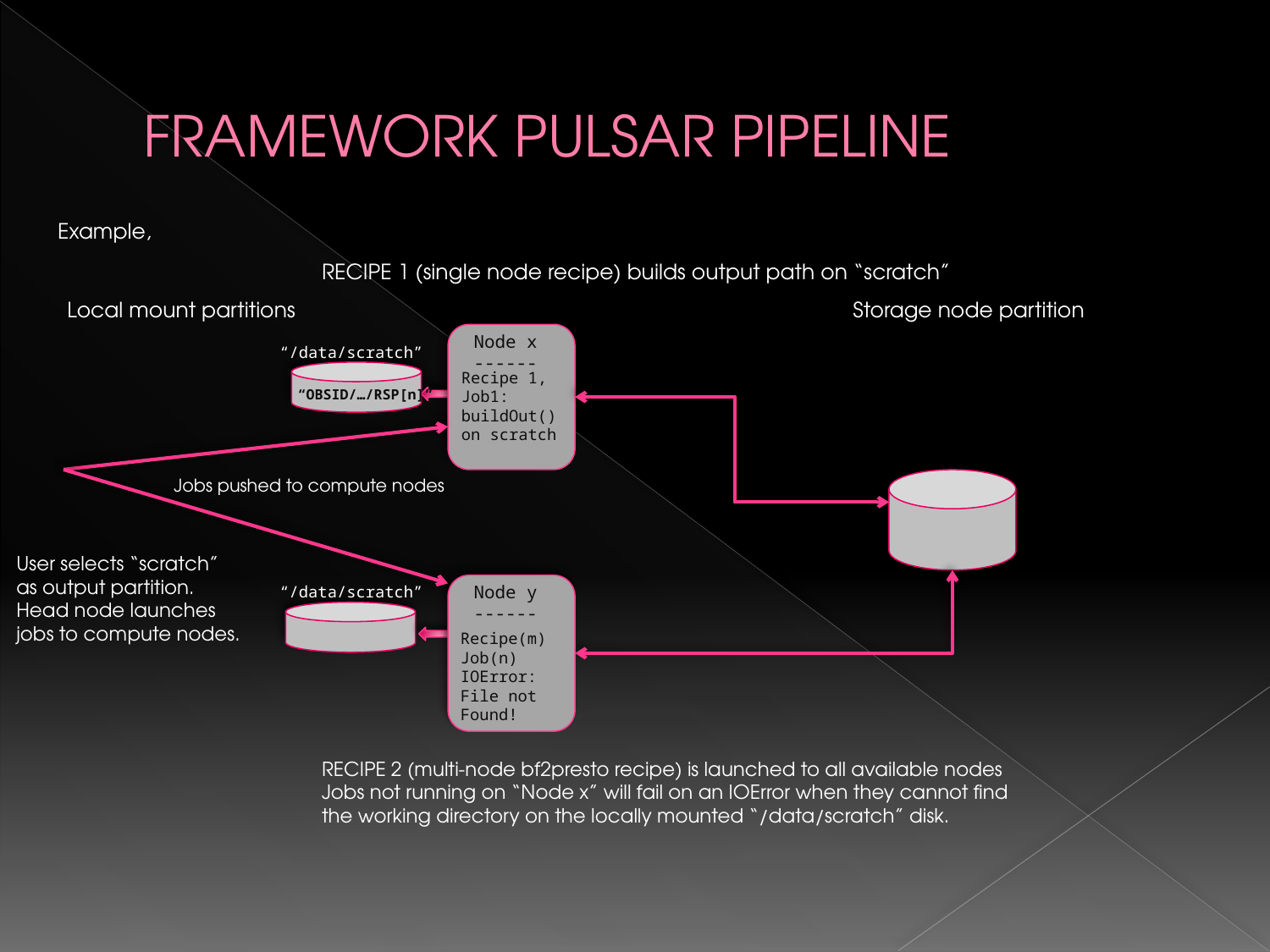

# FRAMEWORK PULSAR PIPELINE
Example,
RECIPE 1 (single node recipe) builds output path on “scratch”
Local mount partitions
Storage node partition

Node x
------
“/data/scratch”

Recipe 1,
Job1:
buildOut()
on scratch

“OBSID/…/RSP[n]”

Jobs pushed to compute nodes

User selects “scratch”
as output partition.
Head node launches
jobs to compute nodes.

Node y
------
“/data/scratch”

Recipe(m)
Job(n)
IOError:
File not
Found!

RECIPE 2 (multi-node bf2presto recipe) is launched to all available nodes
Jobs not running on “Node x” will fail on an IOError when they cannot find the working directory on the locally mounted “/data/scratch” disk.